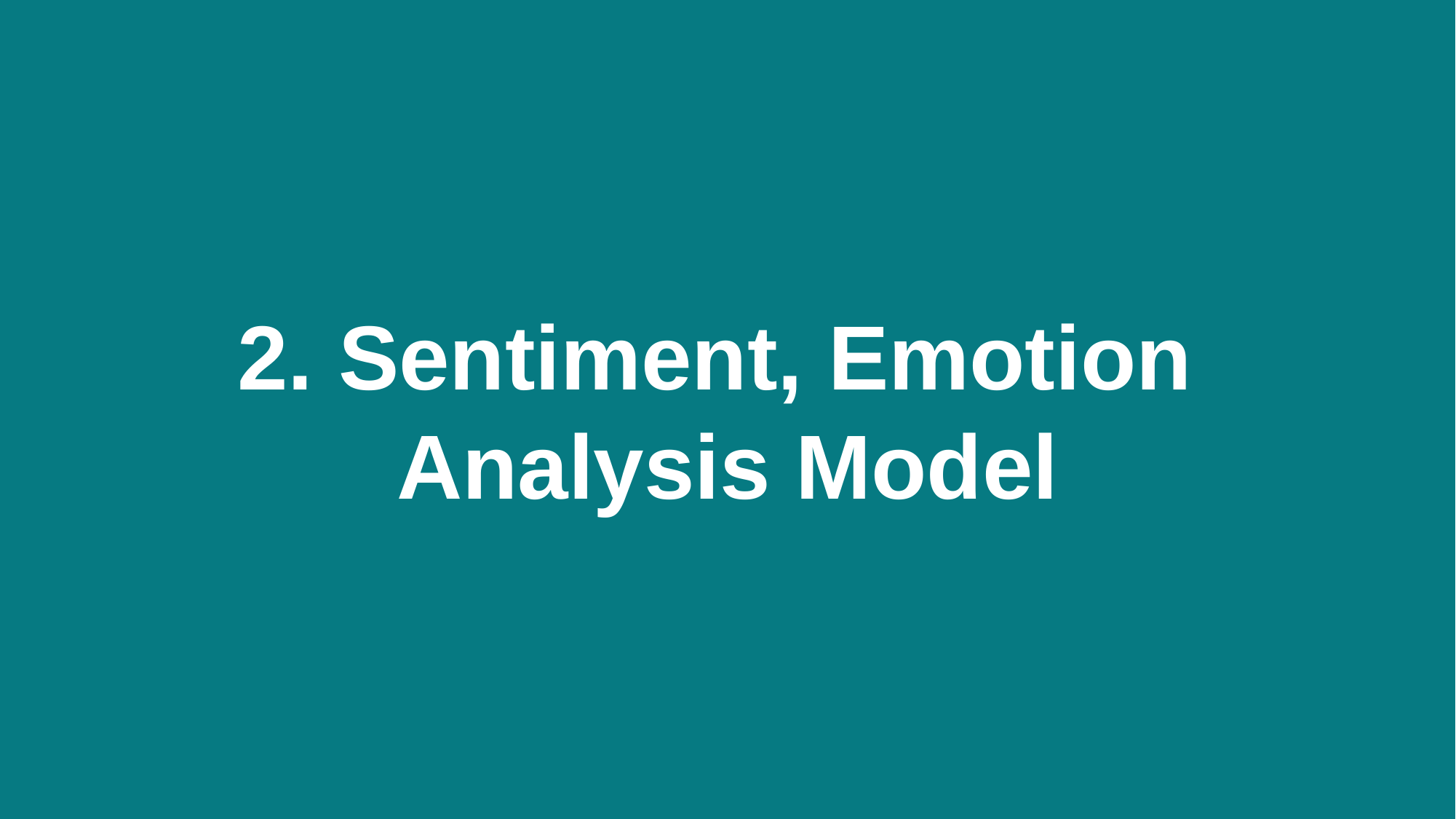

2. Sentiment, Emotion
Analysis Model
Thank you